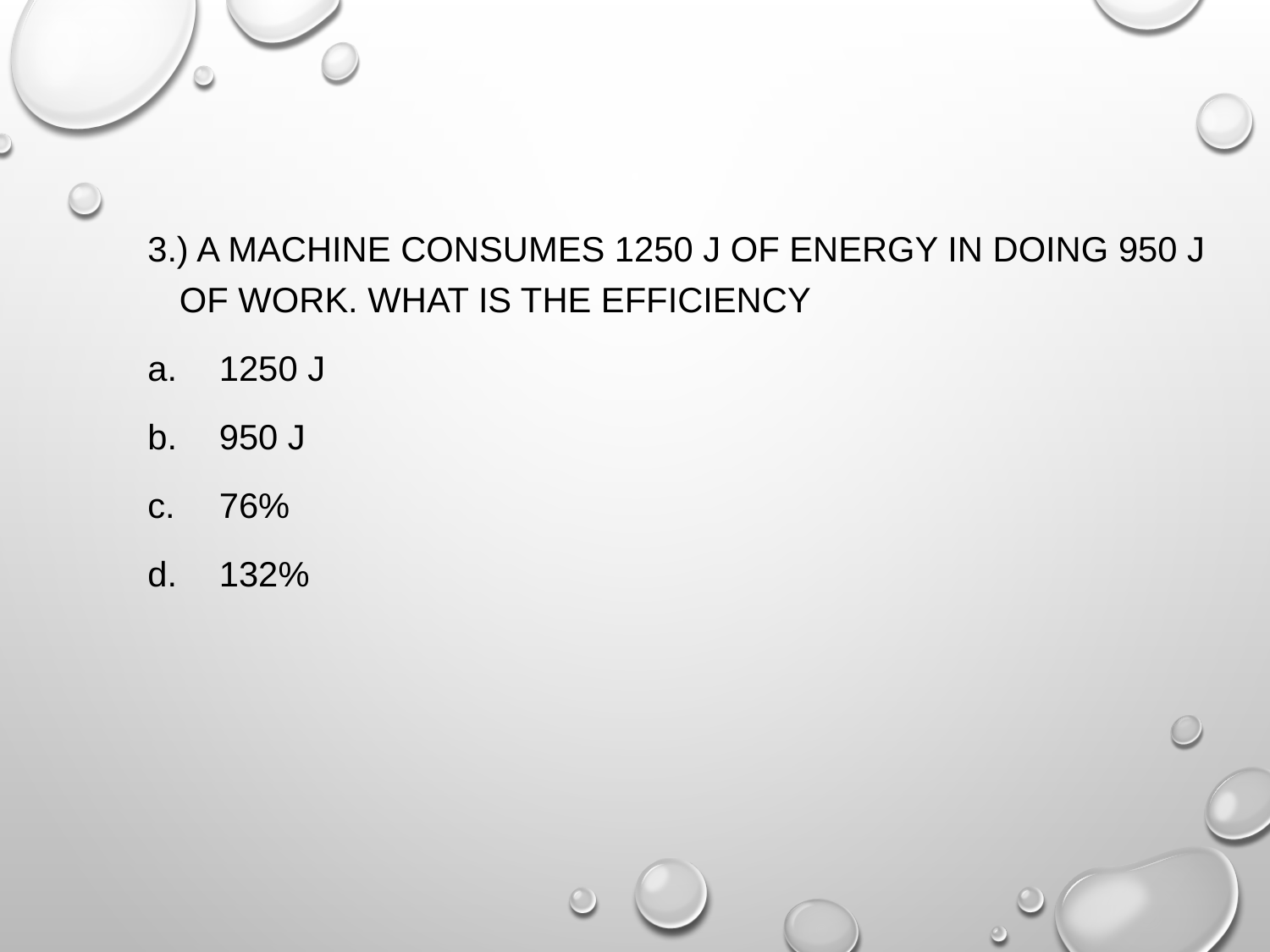

3.) A machine consumes 1250 J of energy in doing 950 J of work. What is the efficiency
1250 J
950 J
76%
132%